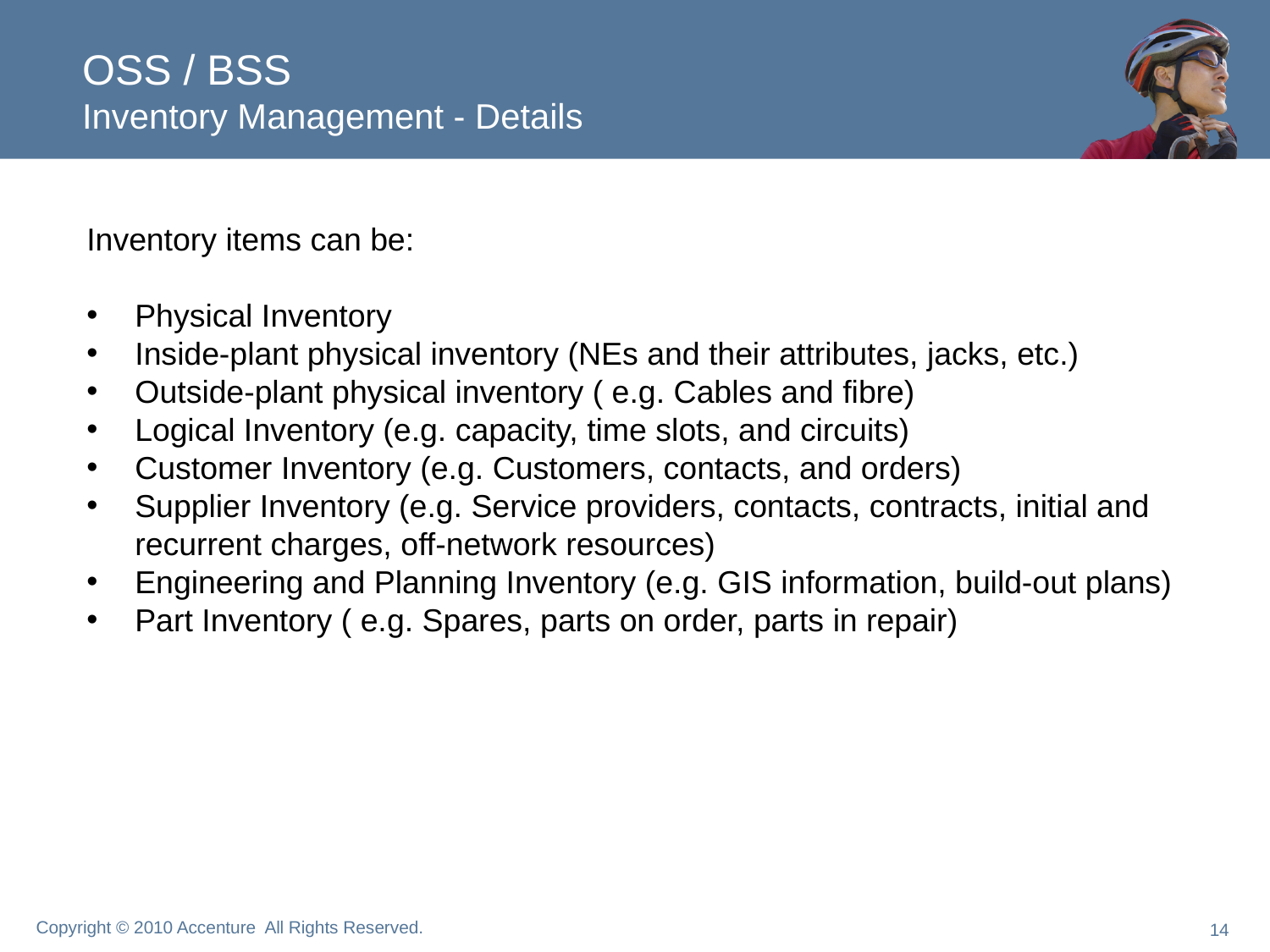

# OSS / BSS Inventory Management - Details
Inventory items can be:

Physical Inventory
Inside-plant physical inventory (NEs and their attributes, jacks, etc.)
Outside-plant physical inventory ( e.g. Cables and fibre)
Logical Inventory (e.g. capacity, time slots, and circuits)
Customer Inventory (e.g. Customers, contacts, and orders)
Supplier Inventory (e.g. Service providers, contacts, contracts, initial and recurrent charges, off-network resources)
Engineering and Planning Inventory (e.g. GIS information, build-out plans)
Part Inventory ( e.g. Spares, parts on order, parts in repair)